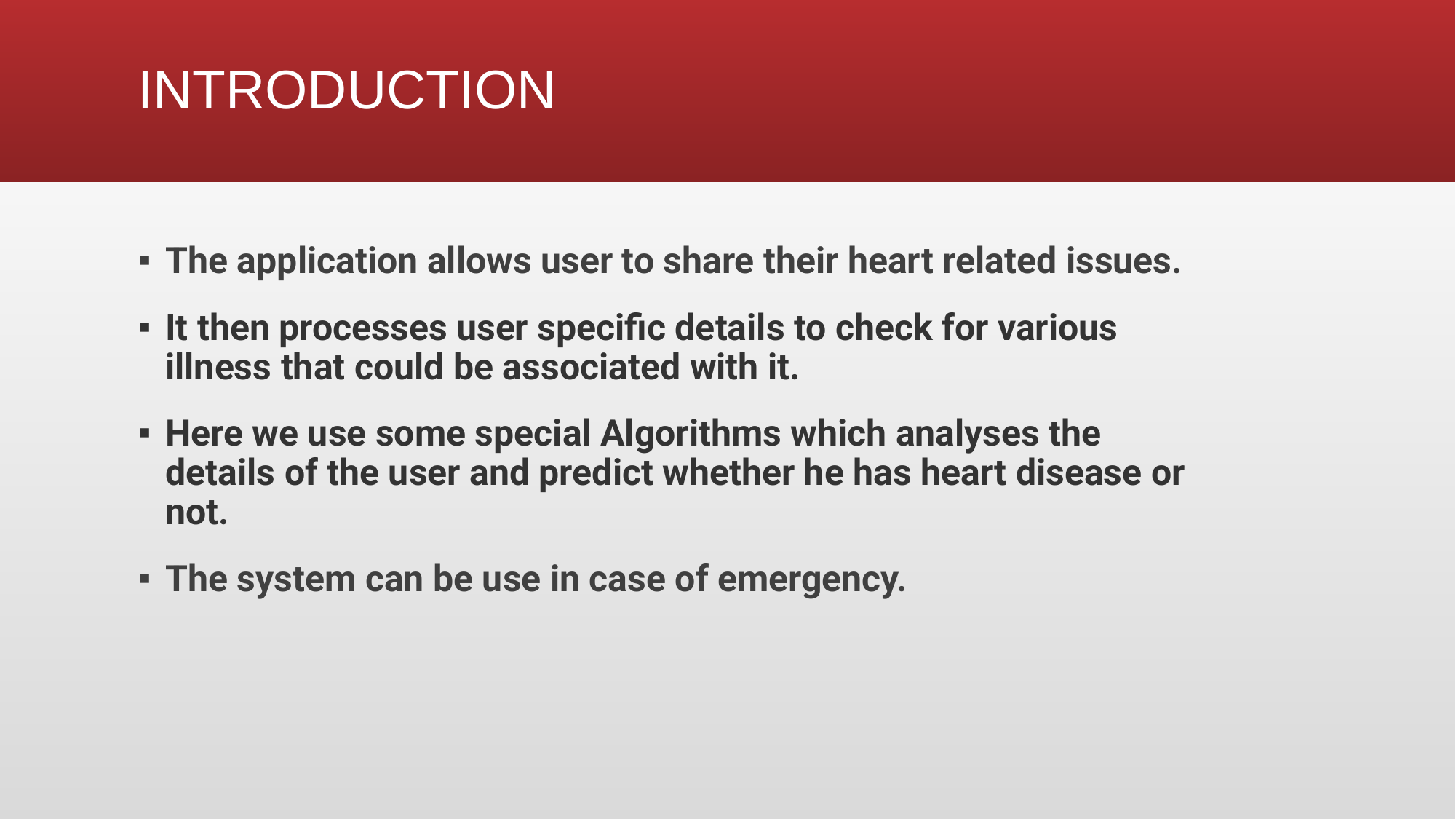

# INTRODUCTION
The application allows user to share their heart related issues.
It then processes user specific details to check for various illness that could be associated with it.
Here we use some special Algorithms which analyses the details of the user and predict whether he has heart disease or not.
The system can be use in case of emergency.